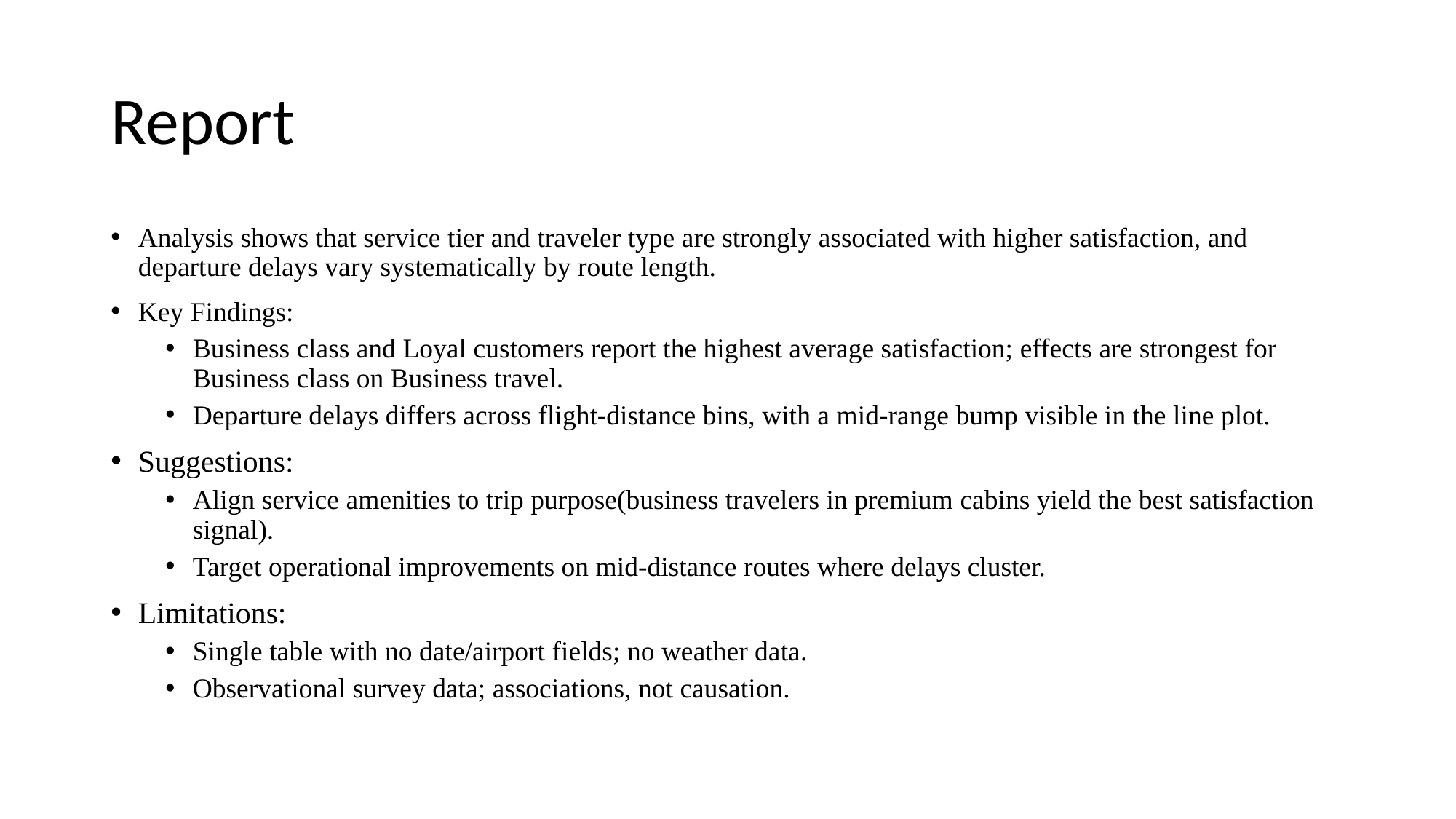

# Report
Analysis shows that service tier and traveler type are strongly associated with higher satisfaction, and departure delays vary systematically by route length.
Key Findings:
Business class and Loyal customers report the highest average satisfaction; effects are strongest for Business class on Business travel.
Departure delays differs across flight-distance bins, with a mid-range bump visible in the line plot.
Suggestions:
Align service amenities to trip purpose(business travelers in premium cabins yield the best satisfaction signal).
Target operational improvements on mid-distance routes where delays cluster.
Limitations:
Single table with no date/airport fields; no weather data.
Observational survey data; associations, not causation.